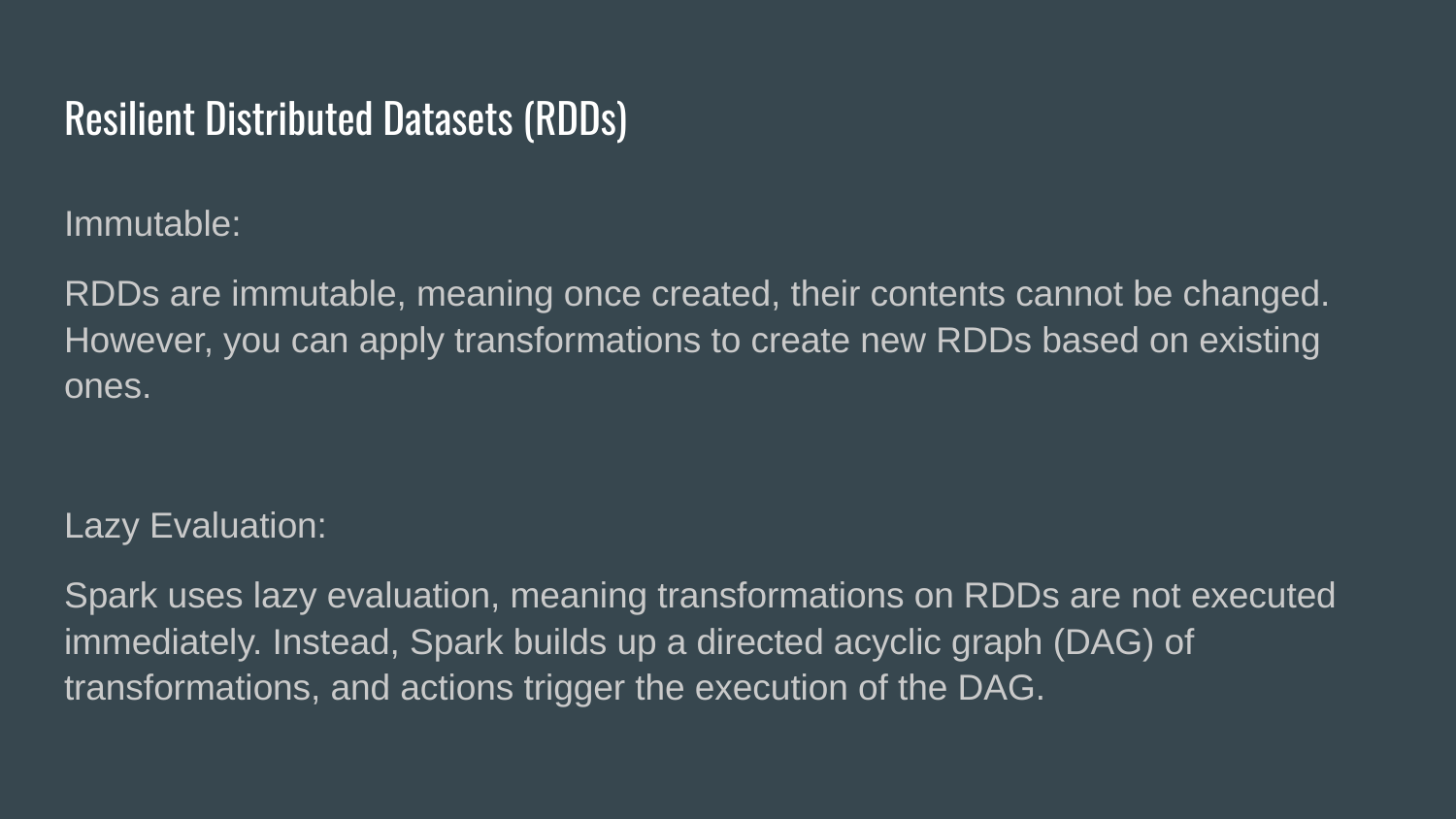

# Resilient Distributed Datasets (RDDs)
Immutable:
RDDs are immutable, meaning once created, their contents cannot be changed. However, you can apply transformations to create new RDDs based on existing ones.

Lazy Evaluation:
Spark uses lazy evaluation, meaning transformations on RDDs are not executed immediately. Instead, Spark builds up a directed acyclic graph (DAG) of transformations, and actions trigger the execution of the DAG.